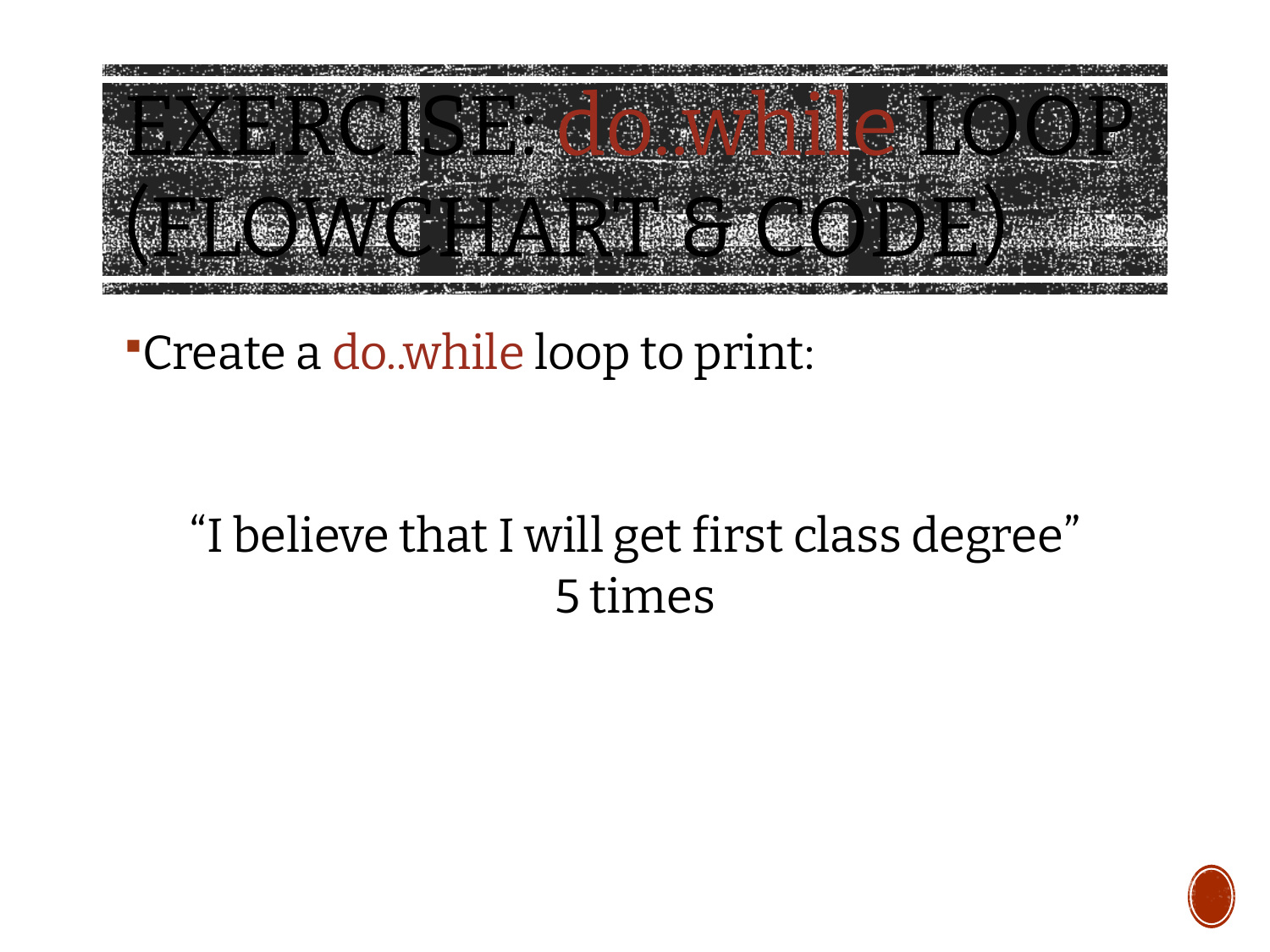

Exercise: do..while loop
(Flowchart & code)

Create a do..while loop to print:

 “I believe that I will get first class degree”
5 times